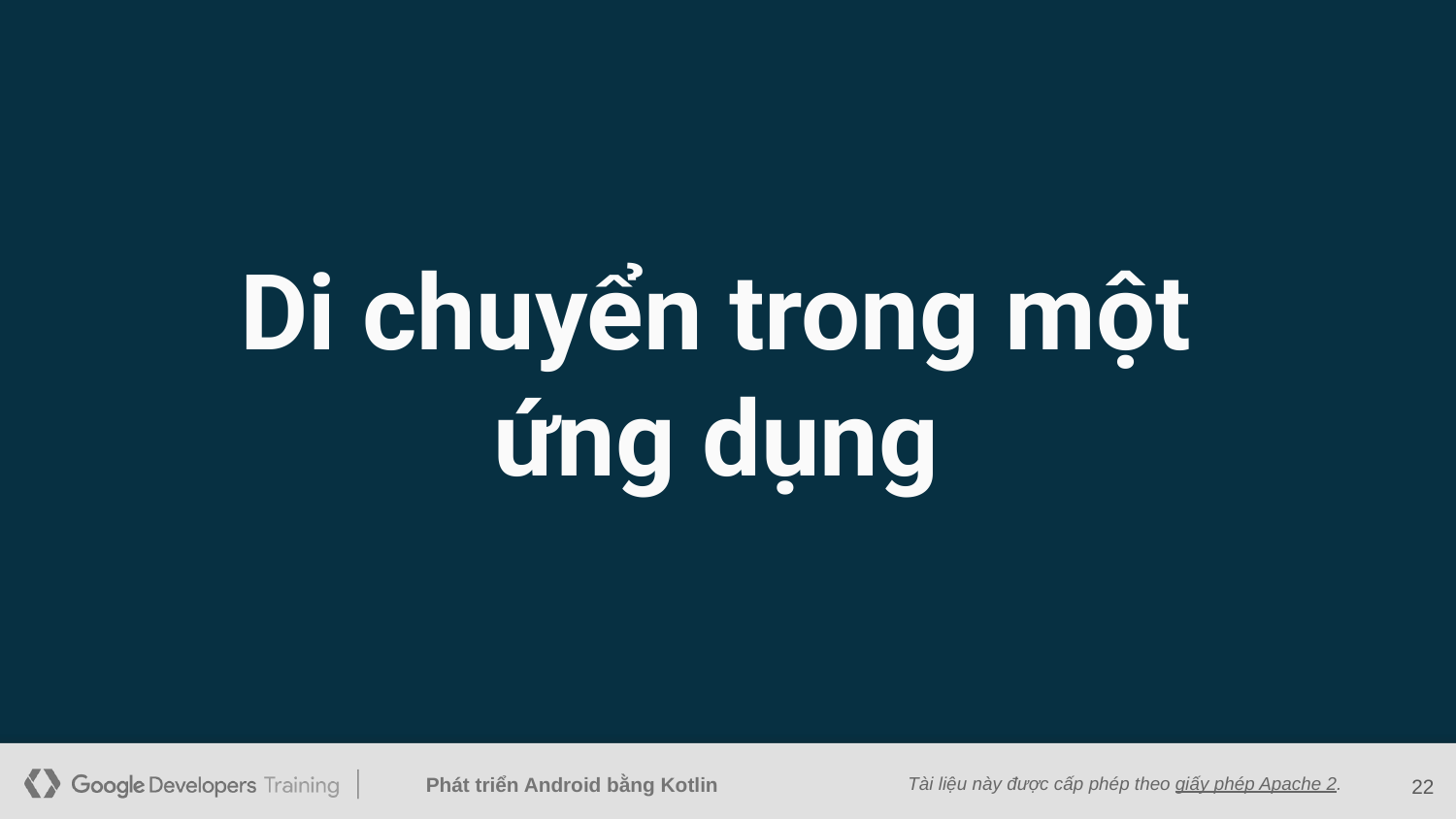

# Di chuyển trong một ứng dụng
22